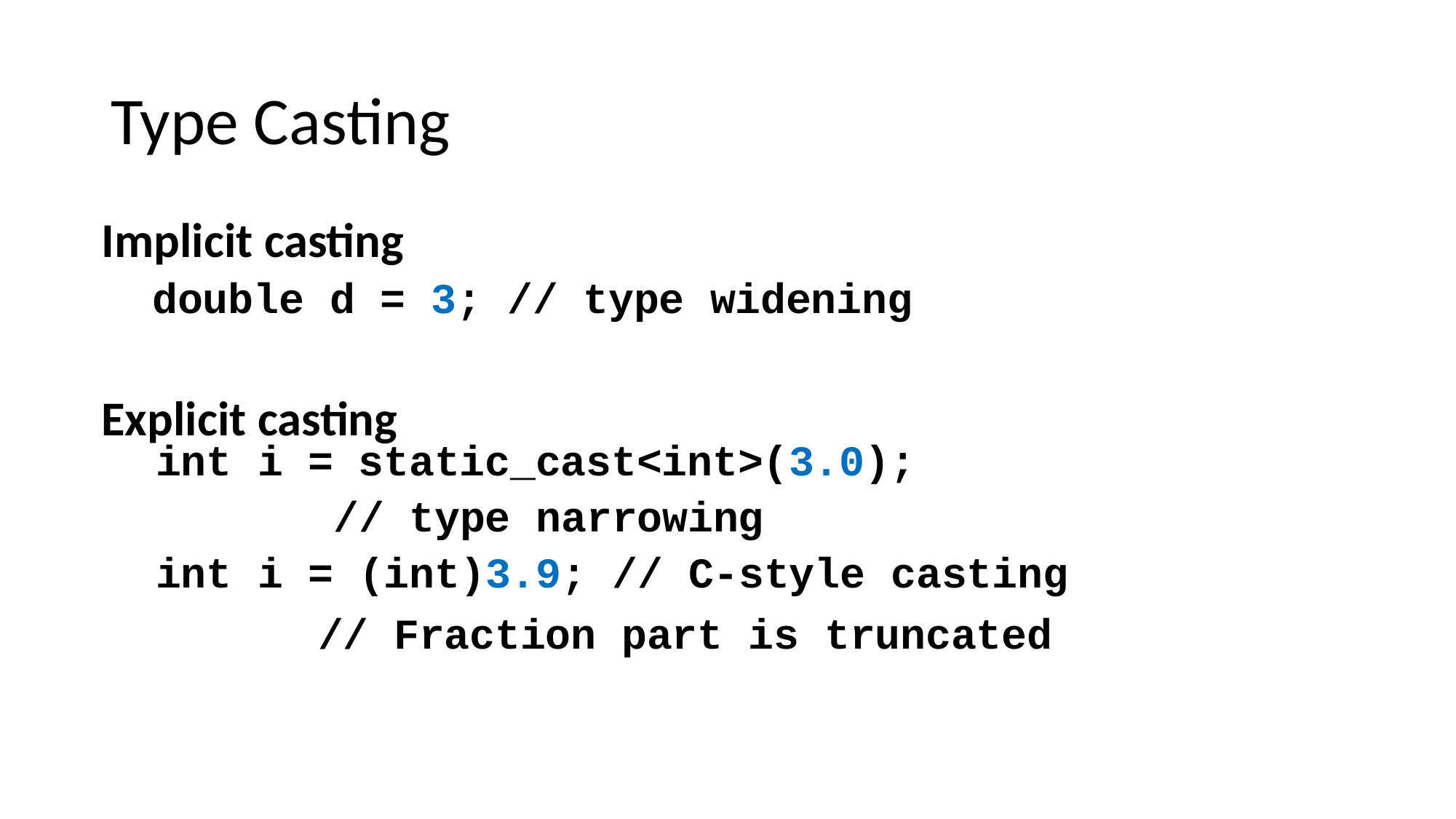

# Type Casting
Implicit casting
double d = 3; // type widening

Explicit casting
| int | i | = | static\_cast<int>(3.0); |
| --- | --- | --- | --- |
|  |  |  | // type narrowing |
| int | i | = | (int)3.9; // C-style casting |
// Fraction part is truncated